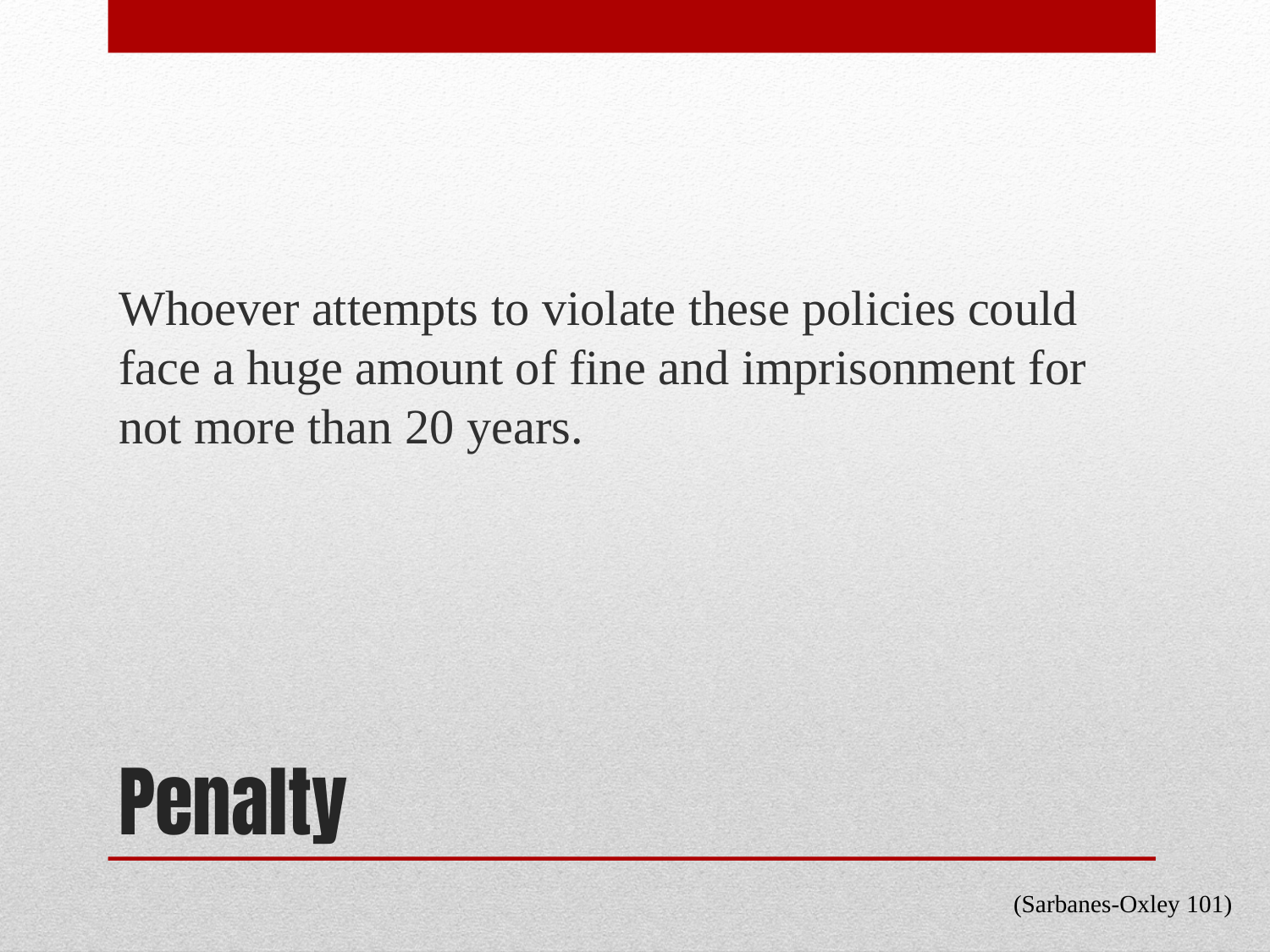

Whoever attempts to violate these policies could face a huge amount of fine and imprisonment for not more than 20 years.
# Penalty
(Sarbanes-Oxley 101)